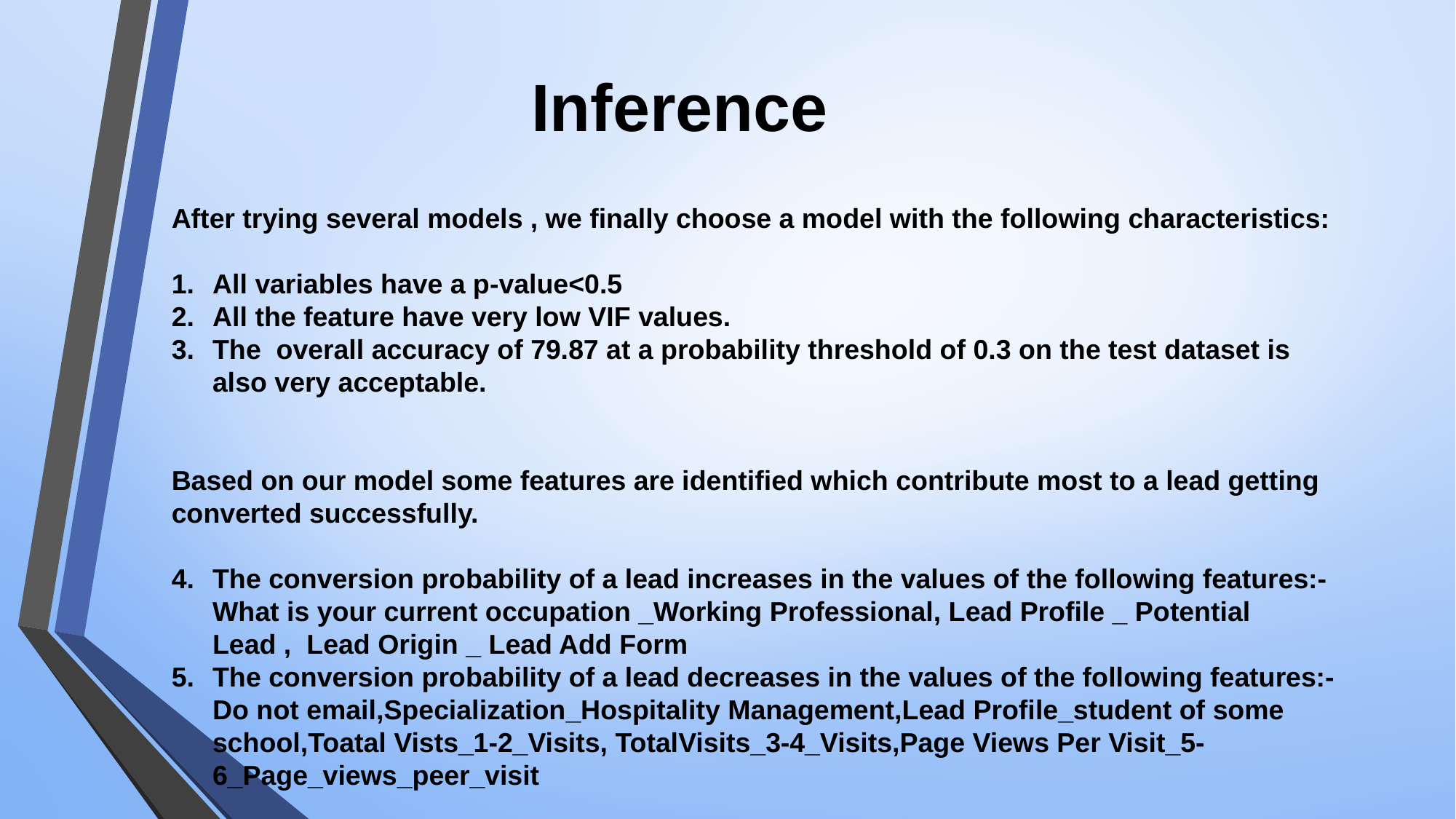

Inference
After trying several models , we finally choose a model with the following characteristics:

All variables have a p-value<0.5
All the feature have very low VIF values.
The  overall accuracy of 79.87 at a probability threshold of 0.3 on the test dataset is also very acceptable.

Based on our model some features are identified which contribute most to a lead getting converted successfully.

The conversion probability of a lead increases in the values of the following features:- What is your current occupation _Working Professional, Lead Profile _ Potential Lead ,  Lead Origin _ Lead Add Form
The conversion probability of a lead decreases in the values of the following features:- Do not email,Specialization_Hospitality Management,Lead Profile_student of some school,Toatal Vists_1-2_Visits, TotalVisits_3-4_Visits,Page Views Per Visit_5-6_Page_views_peer_visit